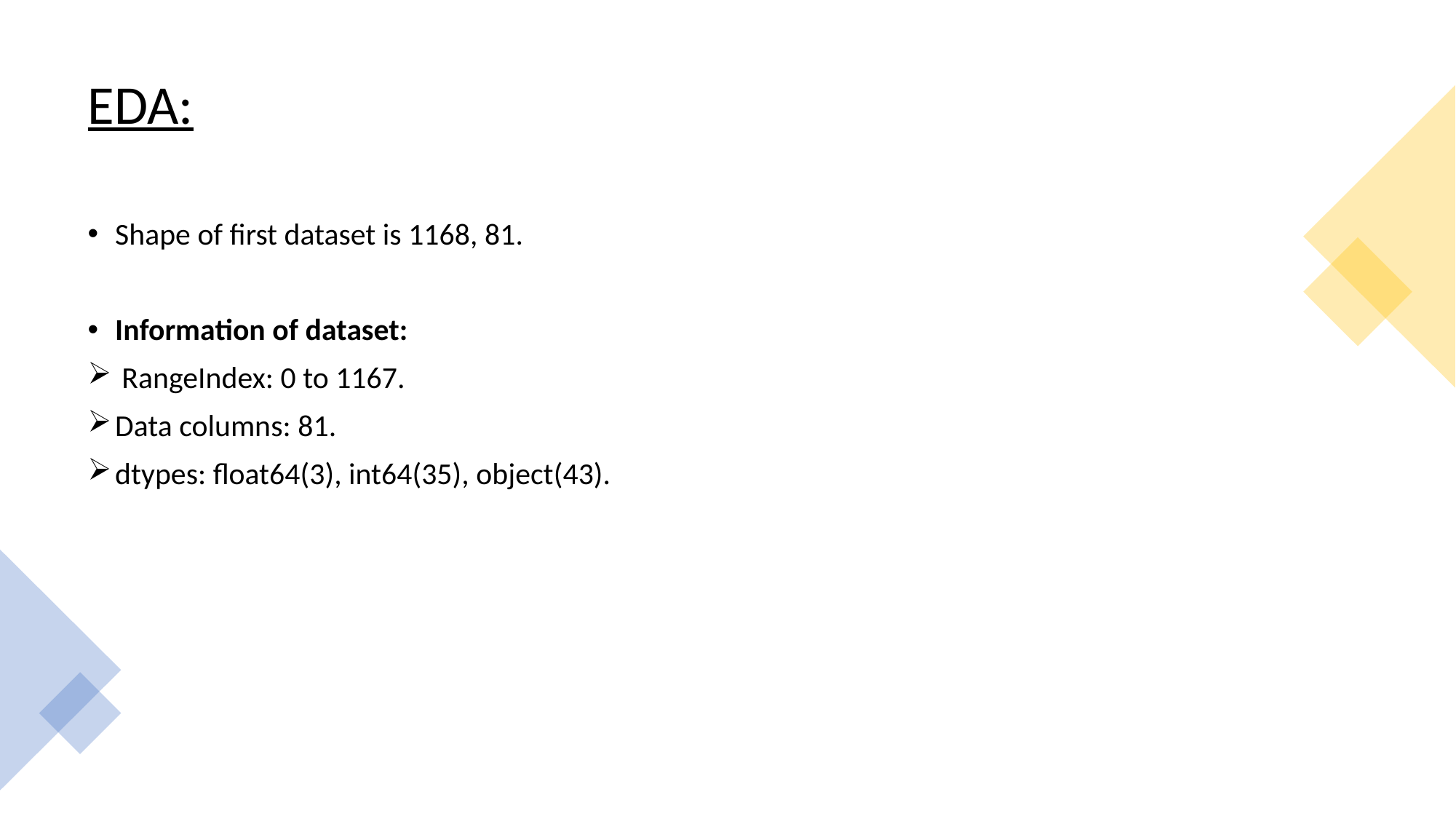

# EDA:

Shape of first dataset is 1168, 81.

Information of dataset:
 RangeIndex: 0 to 1167.
Data columns: 81.
dtypes: float64(3), int64(35), object(43).